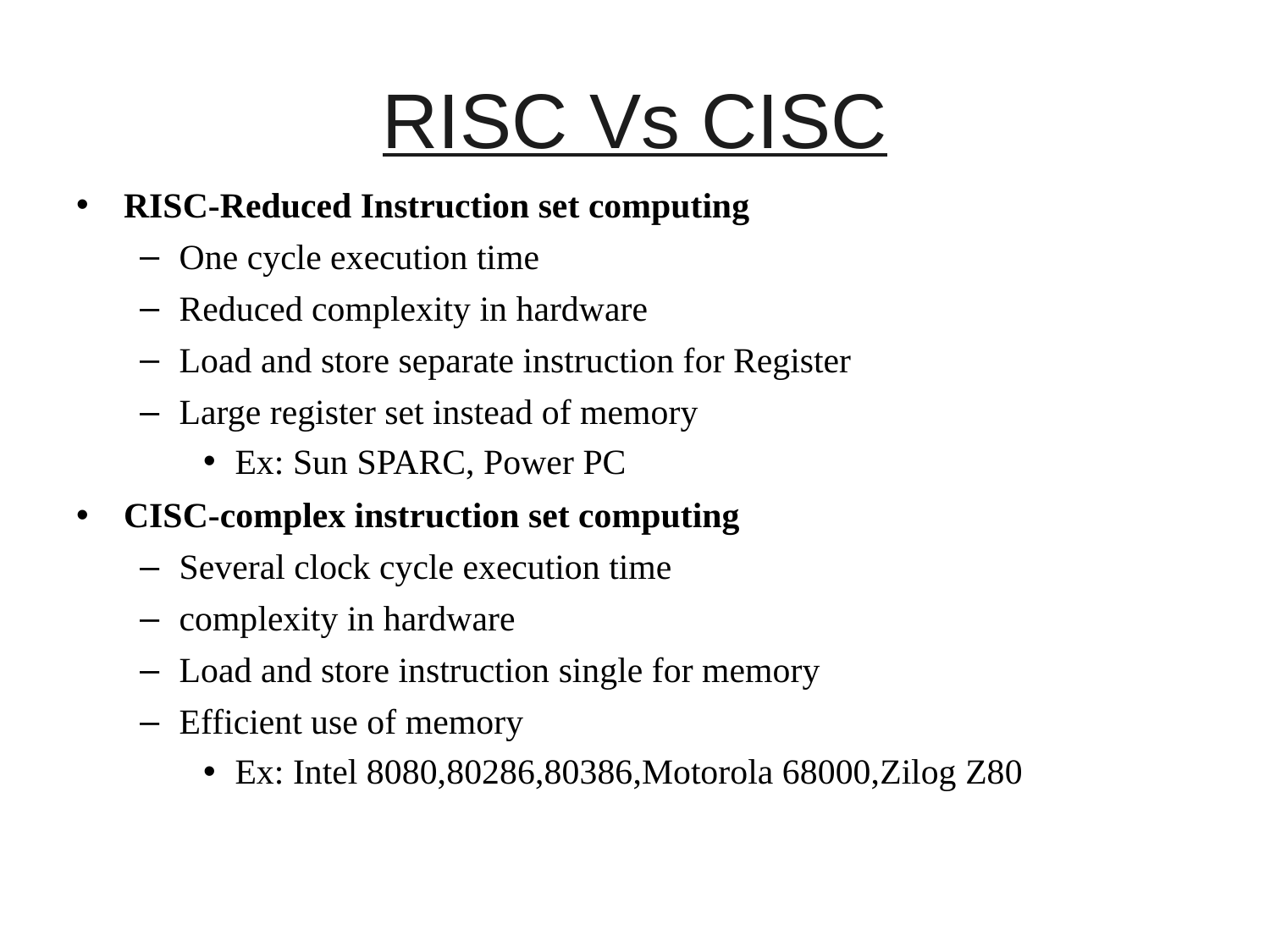

# RISC Vs CISC
RISC-Reduced Instruction set computing
One cycle execution time
Reduced complexity in hardware
Load and store separate instruction for Register
Large register set instead of memory
Ex: Sun SPARC, Power PC
CISC-complex instruction set computing
Several clock cycle execution time
complexity in hardware
Load and store instruction single for memory
Efficient use of memory
Ex: Intel 8080,80286,80386,Motorola 68000,Zilog Z80